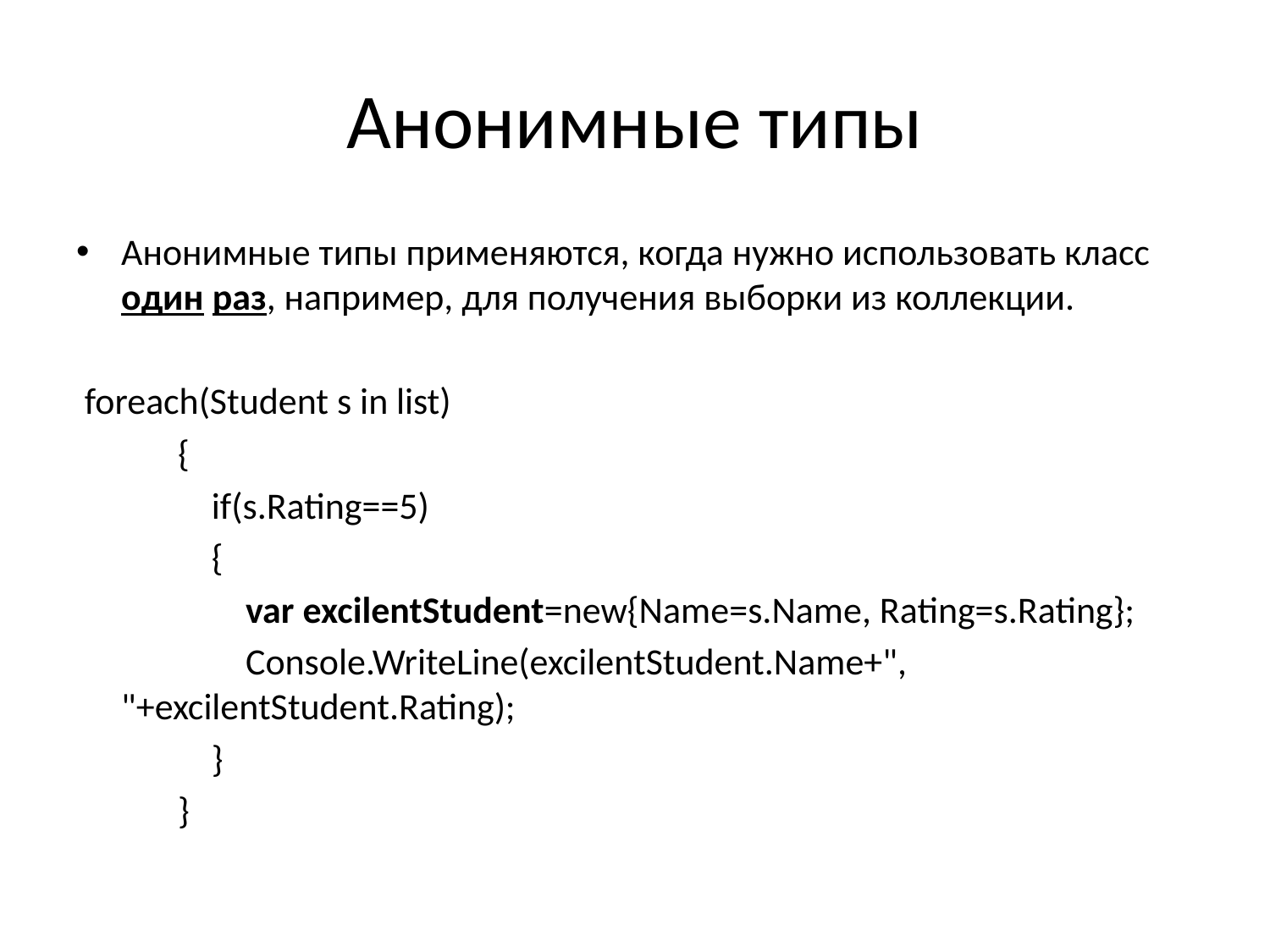

# Анонимные типы
Анонимные типы применяются, когда нужно использовать класс один раз, например, для получения выборки из коллекции.

 foreach(Student s in list)
            {
                if(s.Rating==5)
                {
                    var excilentStudent=new{Name=s.Name, Rating=s.Rating};
                    Console.WriteLine(excilentStudent.Name+", "+excilentStudent.Rating);
                }
            }